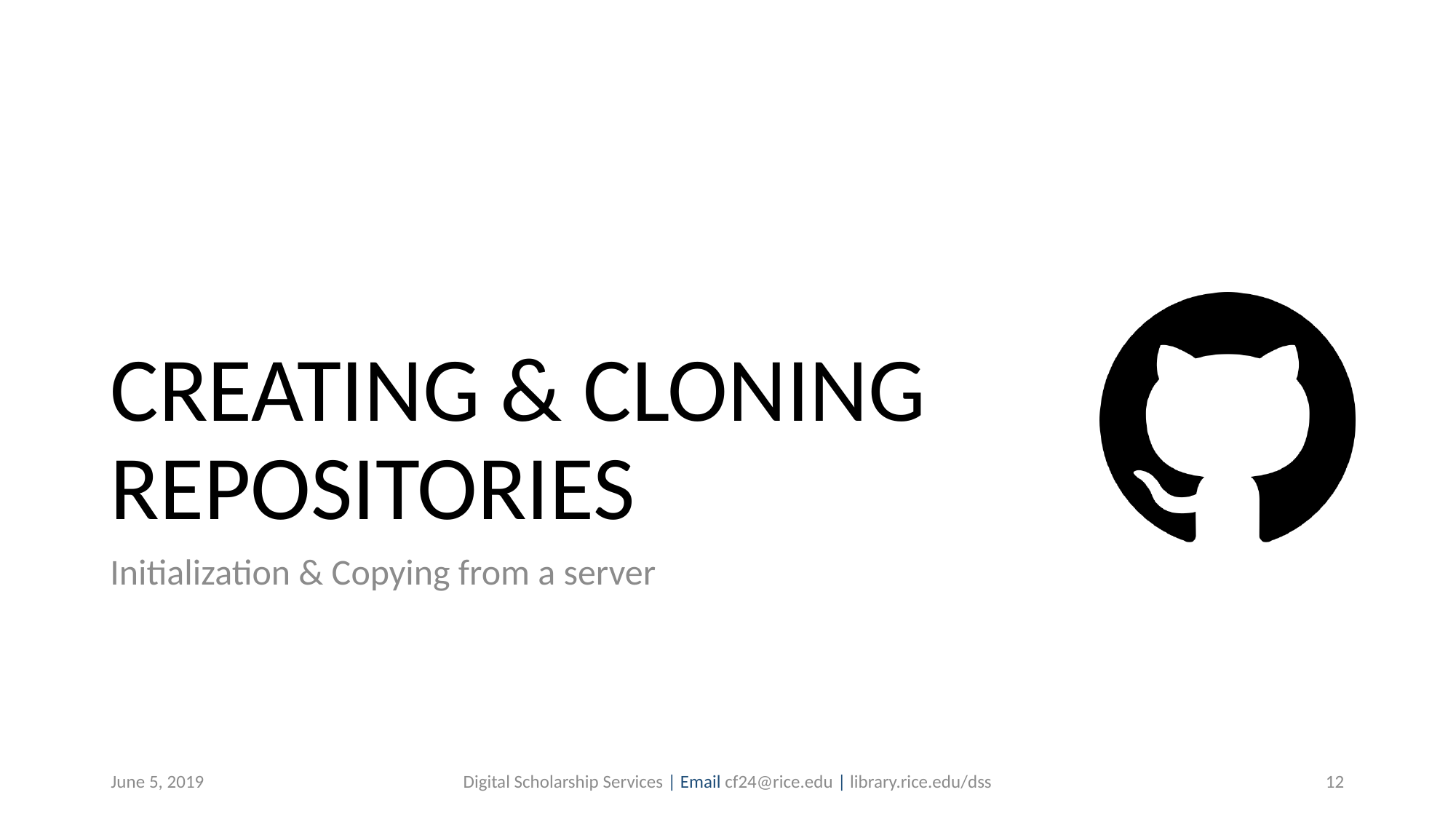

# CREATING & CLONING REPOSITORIES
Initialization & Copying from a server
June 5, 2019
Digital Scholarship Services | Email cf24@rice.edu | library.rice.edu/dss
12